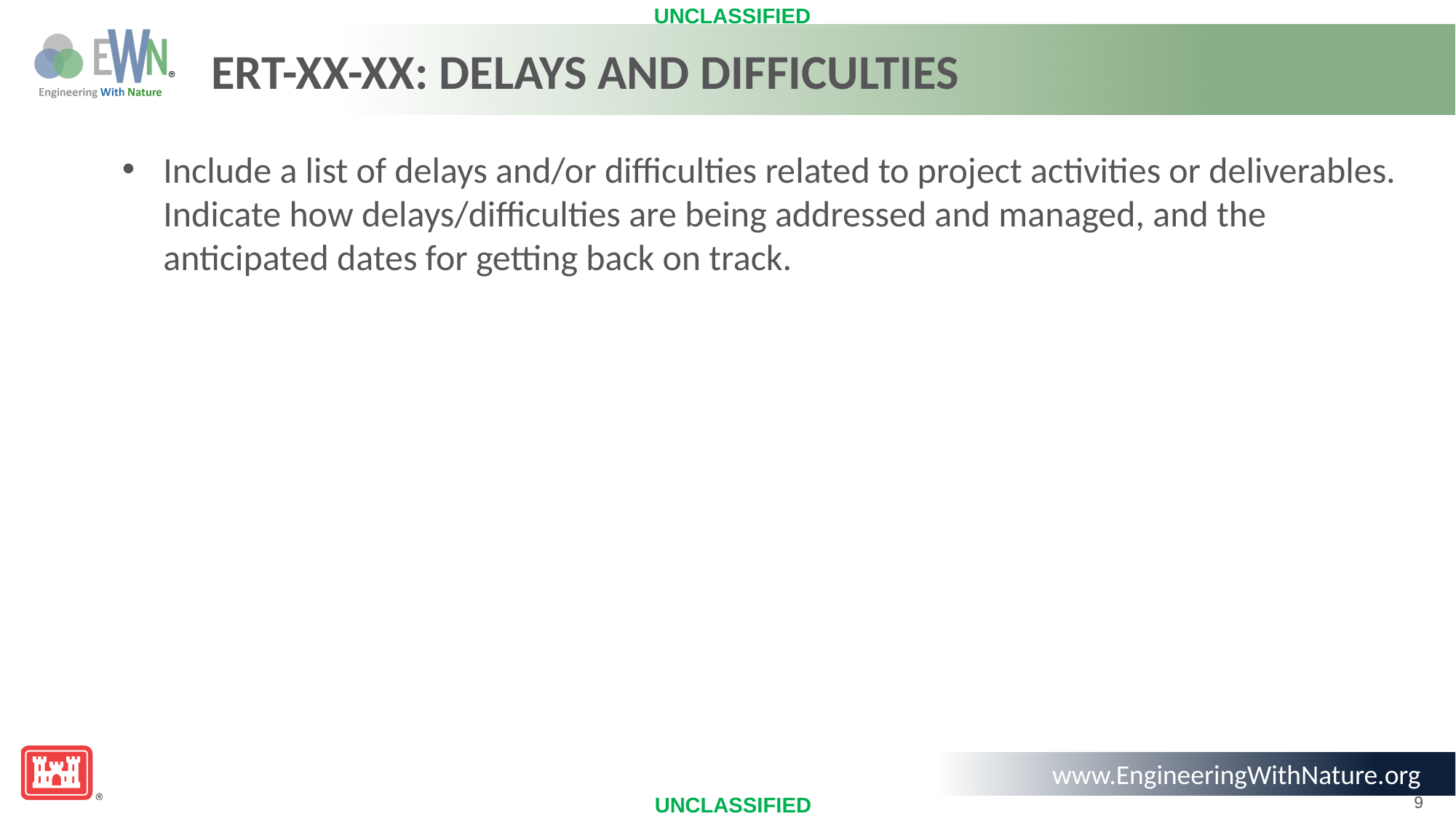

# ERT-XX-XX: Delays and difficulties
Include a list of delays and/or difficulties related to project activities or deliverables. Indicate how delays/difficulties are being addressed and managed, and the anticipated dates for getting back on track.